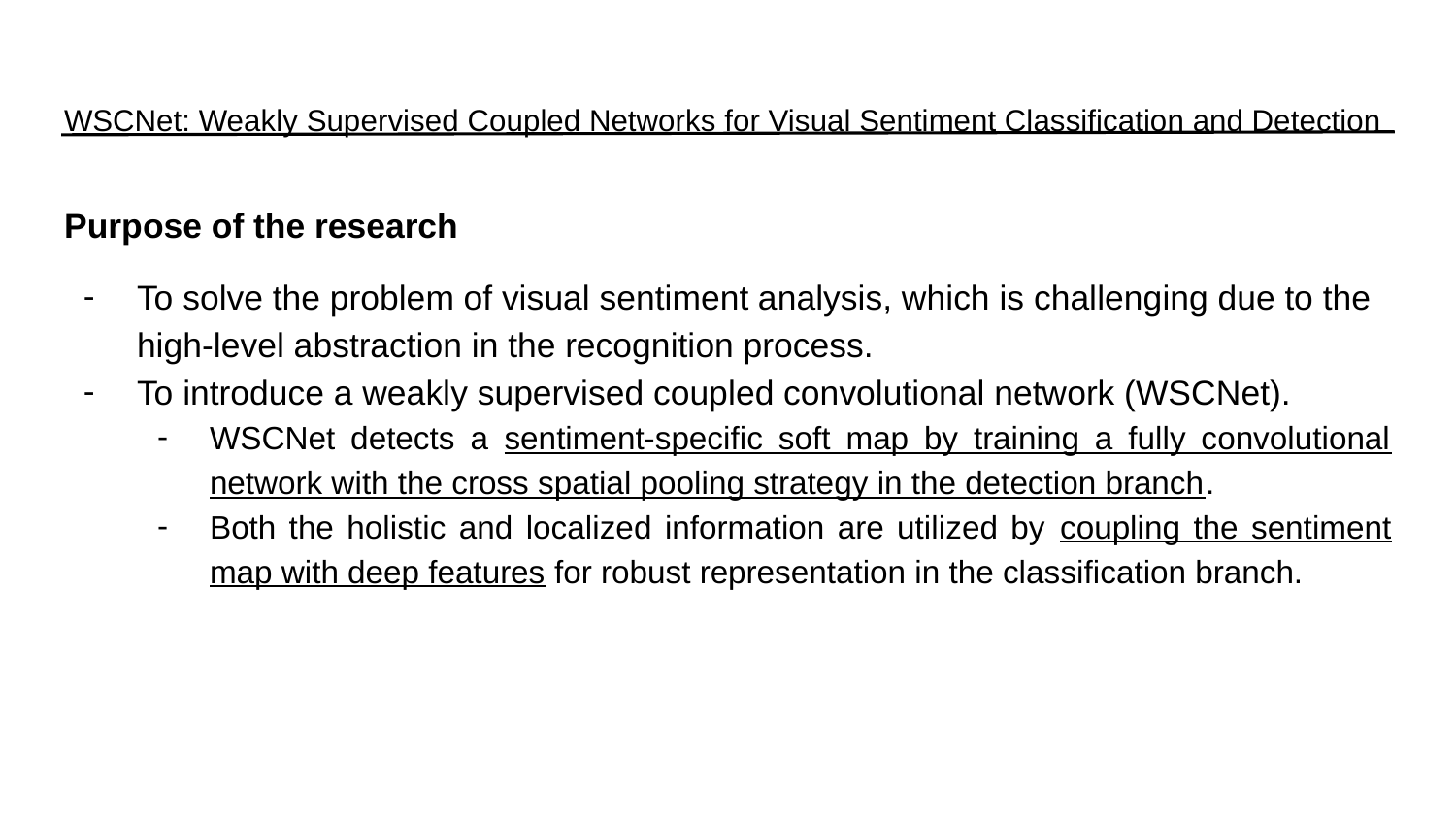

# WSCNet: Weakly Supervised Coupled Networks for Visual Sentiment Classification and Detection
Purpose of the research
To solve the problem of visual sentiment analysis, which is challenging due to the high-level abstraction in the recognition process.
To introduce a weakly supervised coupled convolutional network (WSCNet).
WSCNet detects a sentiment-specific soft map by training a fully convolutional network with the cross spatial pooling strategy in the detection branch.
Both the holistic and localized information are utilized by coupling the sentiment map with deep features for robust representation in the classification branch.